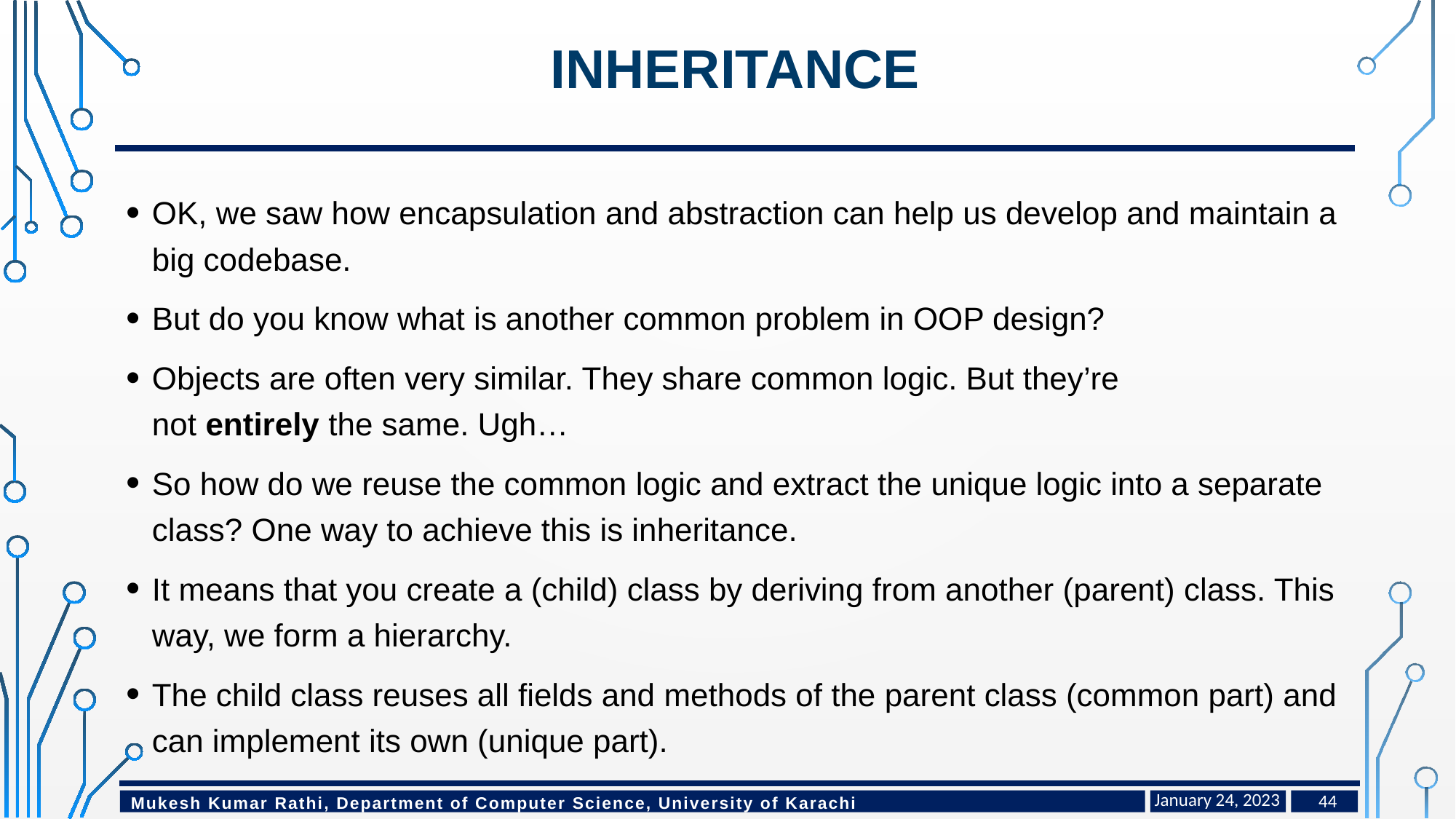

# Inheritance
OK, we saw how encapsulation and abstraction can help us develop and maintain a big codebase.
But do you know what is another common problem in OOP design?
Objects are often very similar. They share common logic. But they’re not entirely the same. Ugh…
So how do we reuse the common logic and extract the unique logic into a separate class? One way to achieve this is inheritance.
It means that you create a (child) class by deriving from another (parent) class. This way, we form a hierarchy.
The child class reuses all fields and methods of the parent class (common part) and can implement its own (unique part).

January 24, 2023
44